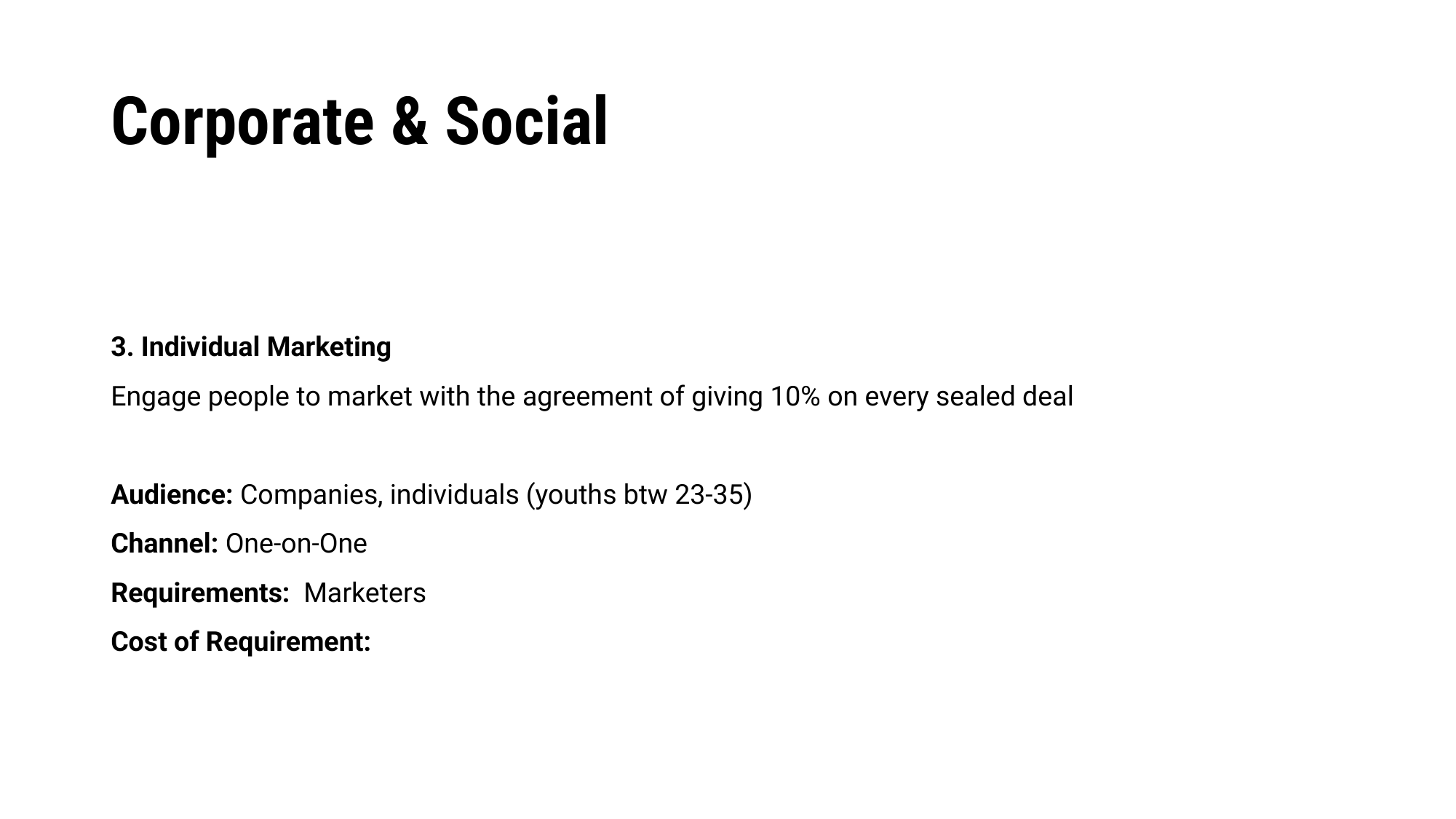

# Corporate & Social
3. Individual Marketing
Engage people to market with the agreement of giving 10% on every sealed deal

Audience: Companies, individuals (youths btw 23-35)
Channel: One-on-One
Requirements:  Marketers
Cost of Requirement: